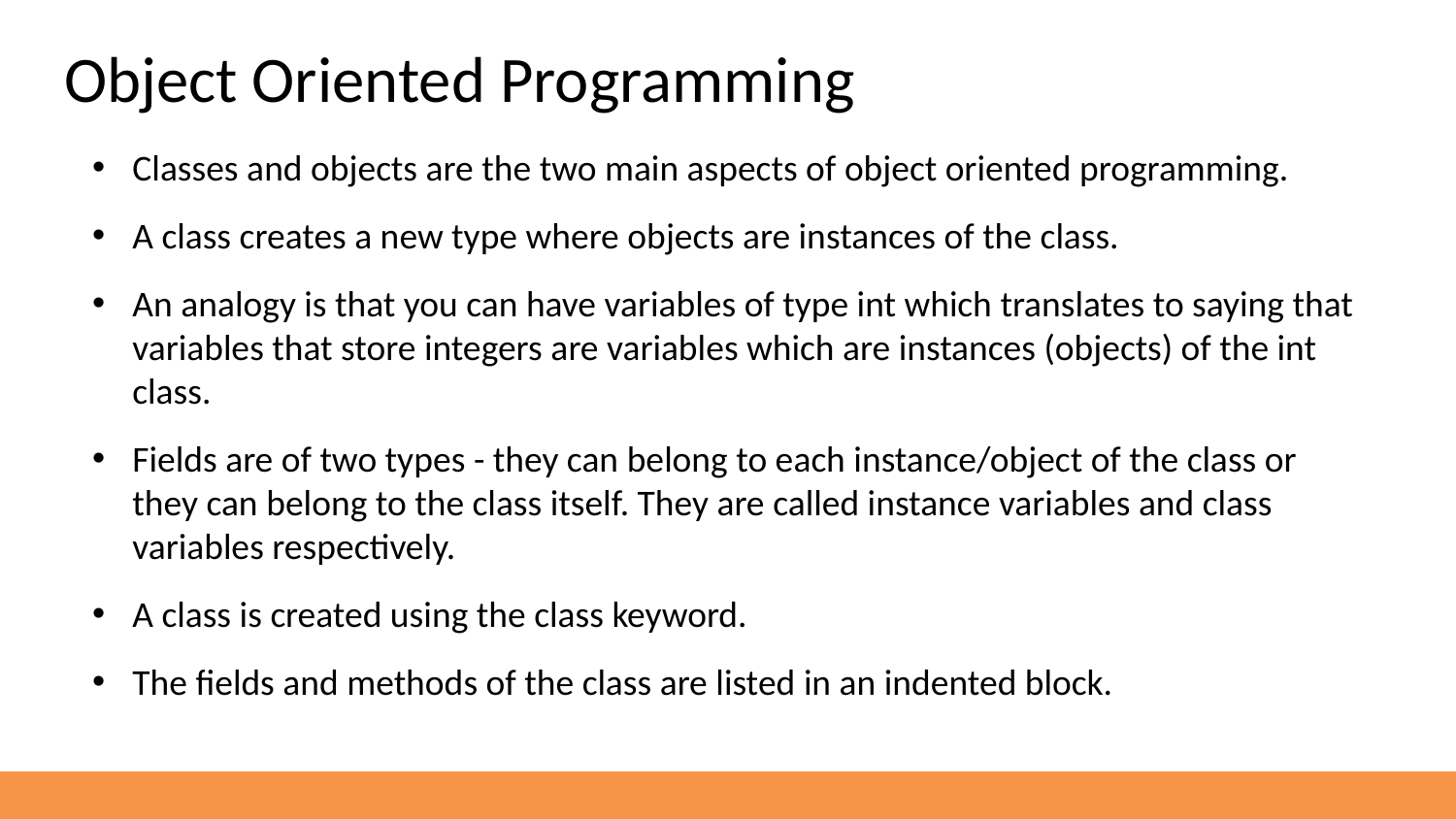

Object Oriented Programming
Classes and objects are the two main aspects of object oriented programming.
A class creates a new type where objects are instances of the class.
An analogy is that you can have variables of type int which translates to saying that variables that store integers are variables which are instances (objects) of the int class.
Fields are of two types - they can belong to each instance/object of the class or they can belong to the class itself. They are called instance variables and class variables respectively.
A class is created using the class keyword.
The fields and methods of the class are listed in an indented block.